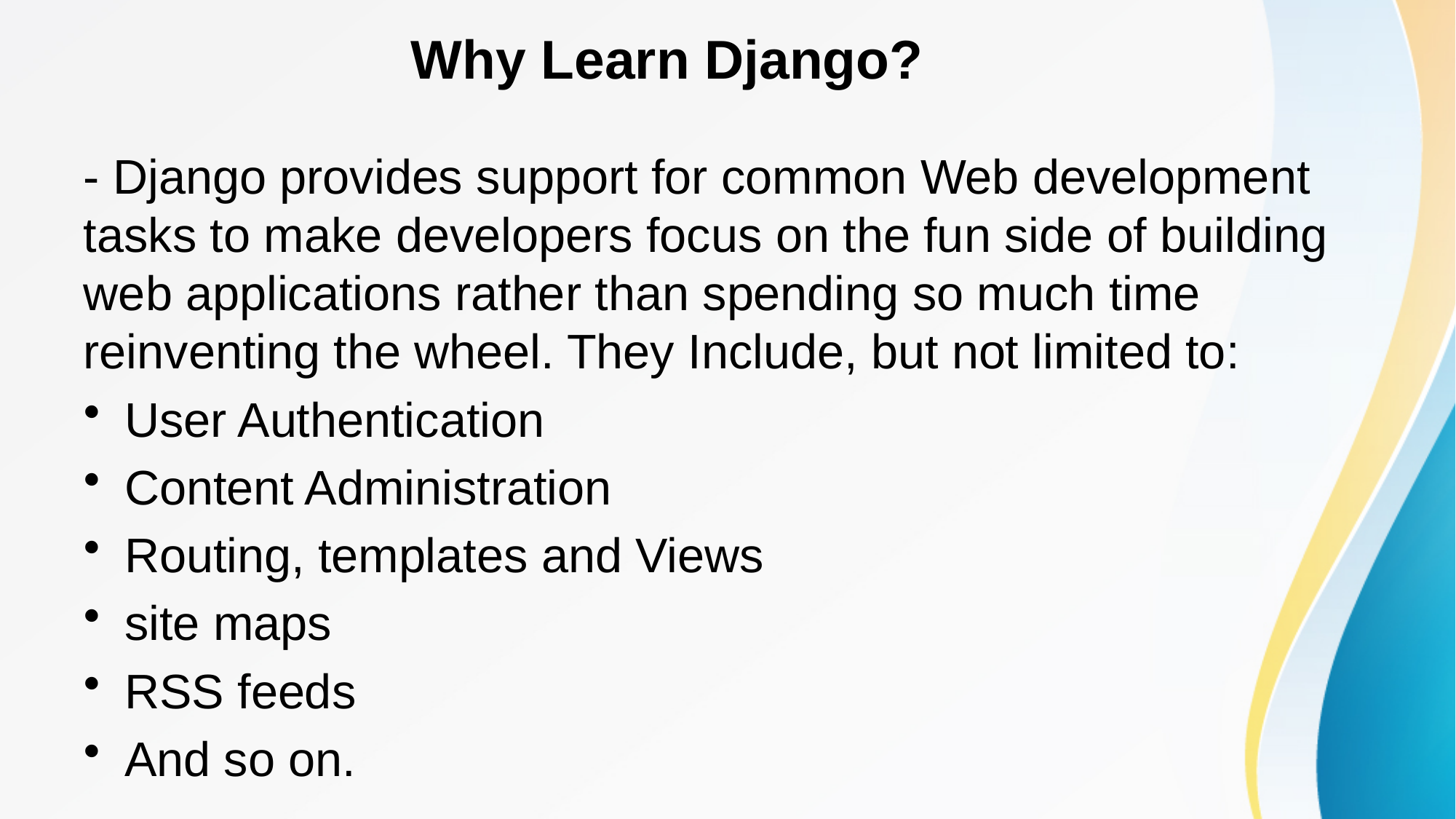

# Why Learn Django?
- Django provides support for common Web development tasks to make developers focus on the fun side of building web applications rather than spending so much time reinventing the wheel. They Include, but not limited to:
User Authentication
Content Administration
Routing, templates and Views
site maps
RSS feeds
And so on.